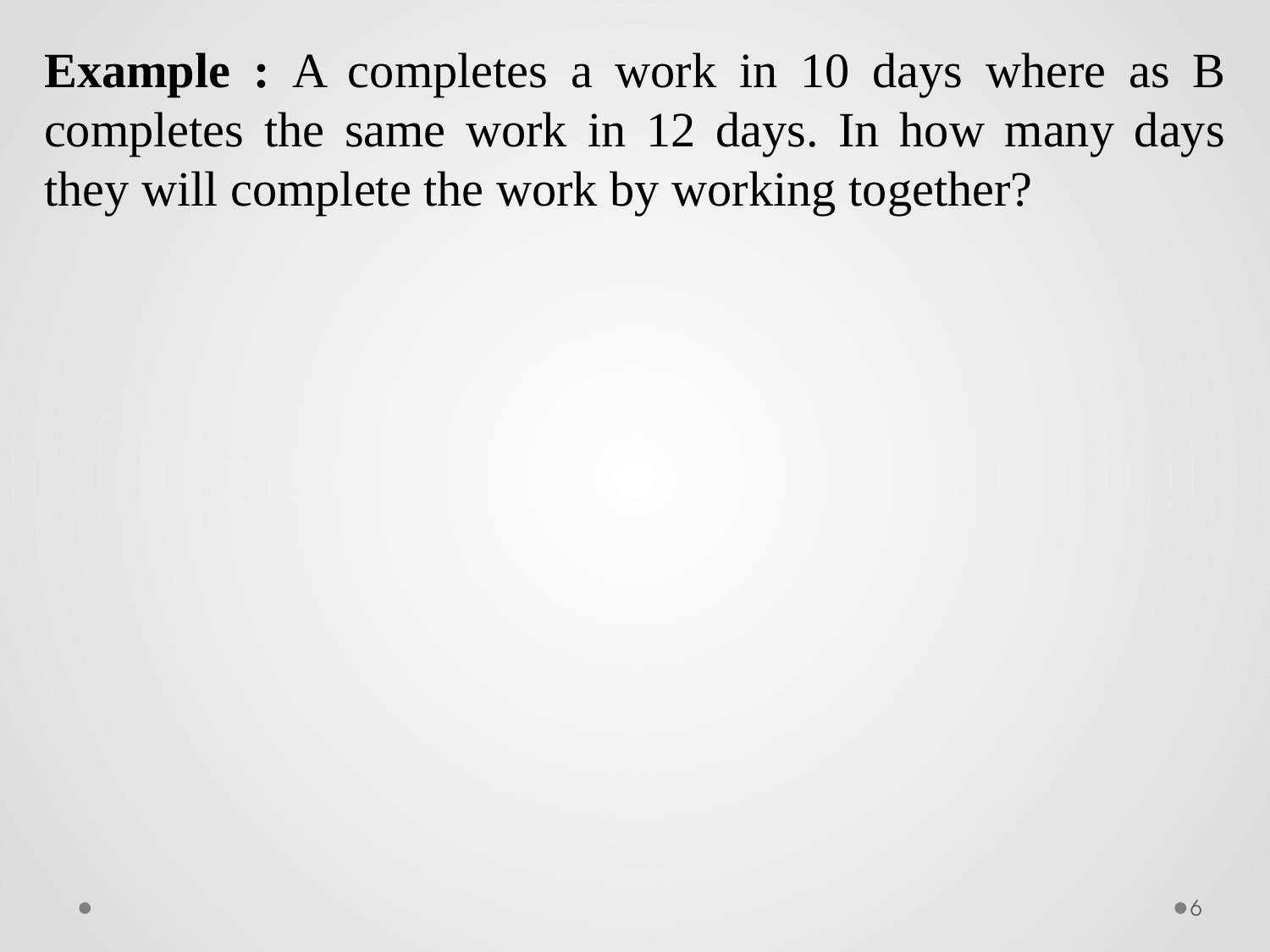

Example : A completes a work in 10 days where as B completes the same work in 12 days. In how many days they will complete the work by working together?

6